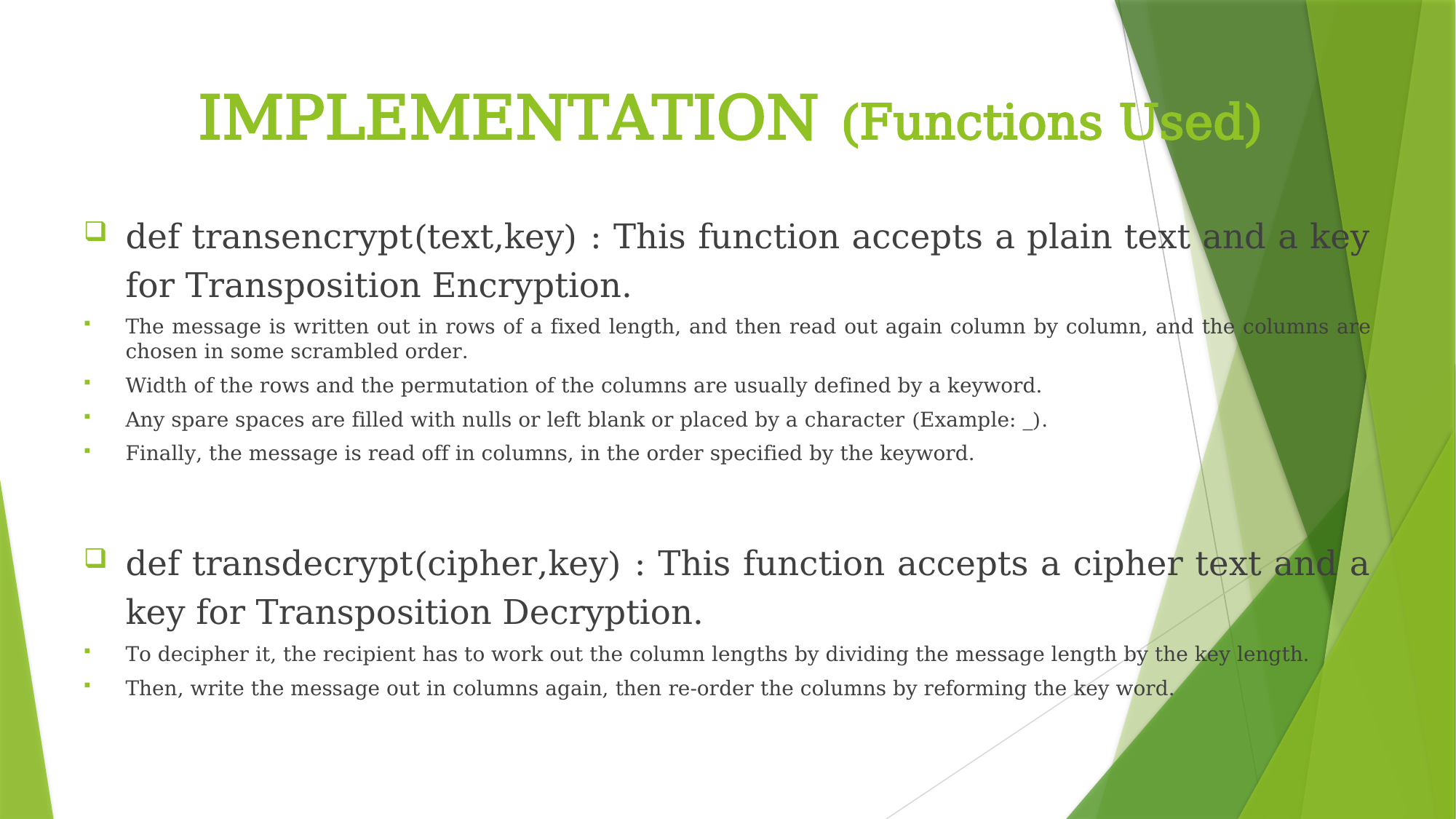

# IMPLEMENTATION (Functions Used)
def transencrypt(text,key) : This function accepts a plain text and a key for Transposition Encryption.
The message is written out in rows of a fixed length, and then read out again column by column, and the columns are chosen in some scrambled order.
Width of the rows and the permutation of the columns are usually defined by a keyword.
Any spare spaces are filled with nulls or left blank or placed by a character (Example: _).
Finally, the message is read off in columns, in the order specified by the keyword.

def transdecrypt(cipher,key) : This function accepts a cipher text and a key for Transposition Decryption.
To decipher it, the recipient has to work out the column lengths by dividing the message length by the key length.
Then, write the message out in columns again, then re-order the columns by reforming the key word.